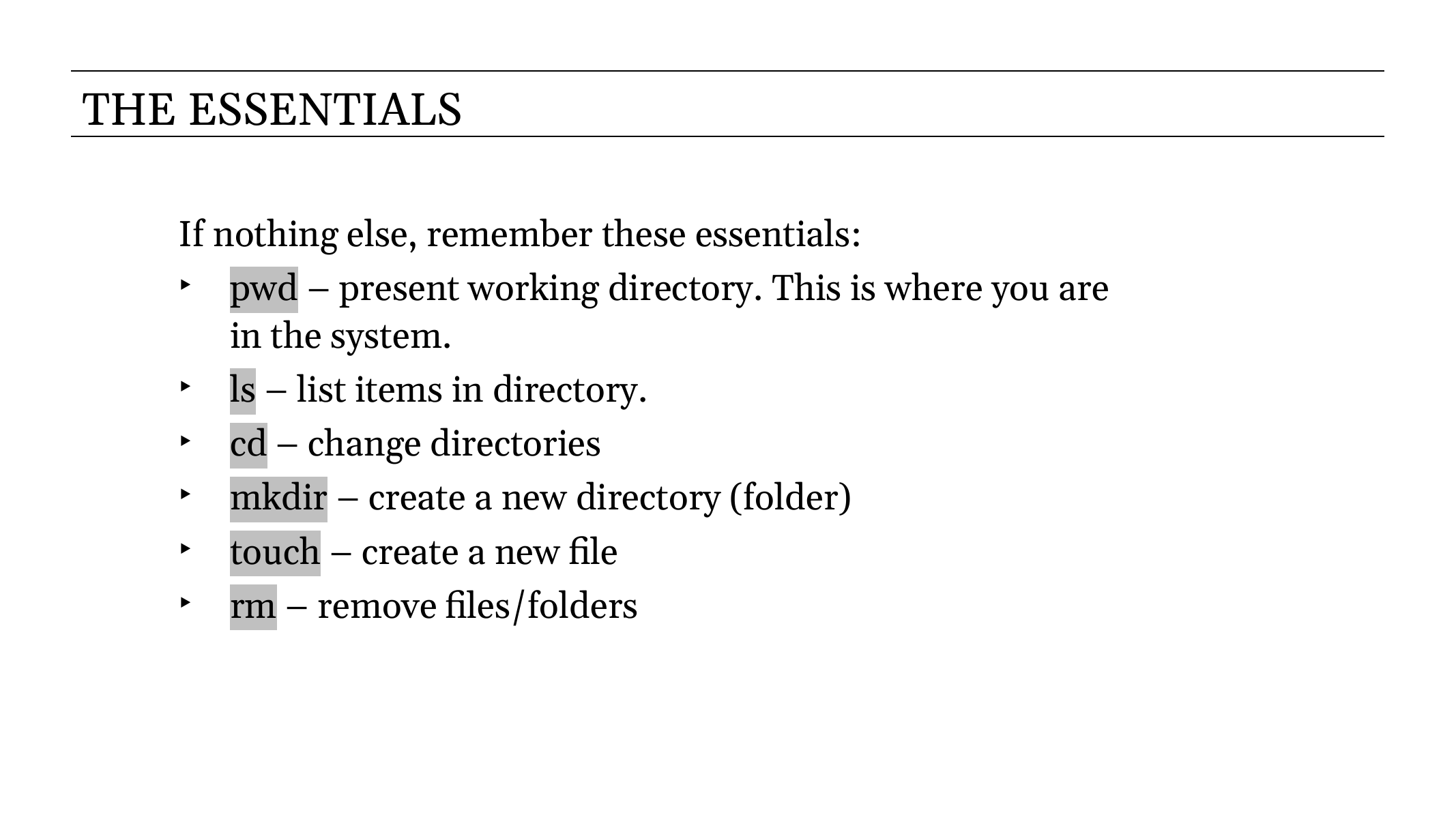

THE ESSENTIALS
If nothing else, remember these essentials:
pwd – present working directory. This is where you are in the system.
ls – list items in directory.
cd – change directories
mkdir – create a new directory (folder)
touch – create a new file
rm – remove files/folders